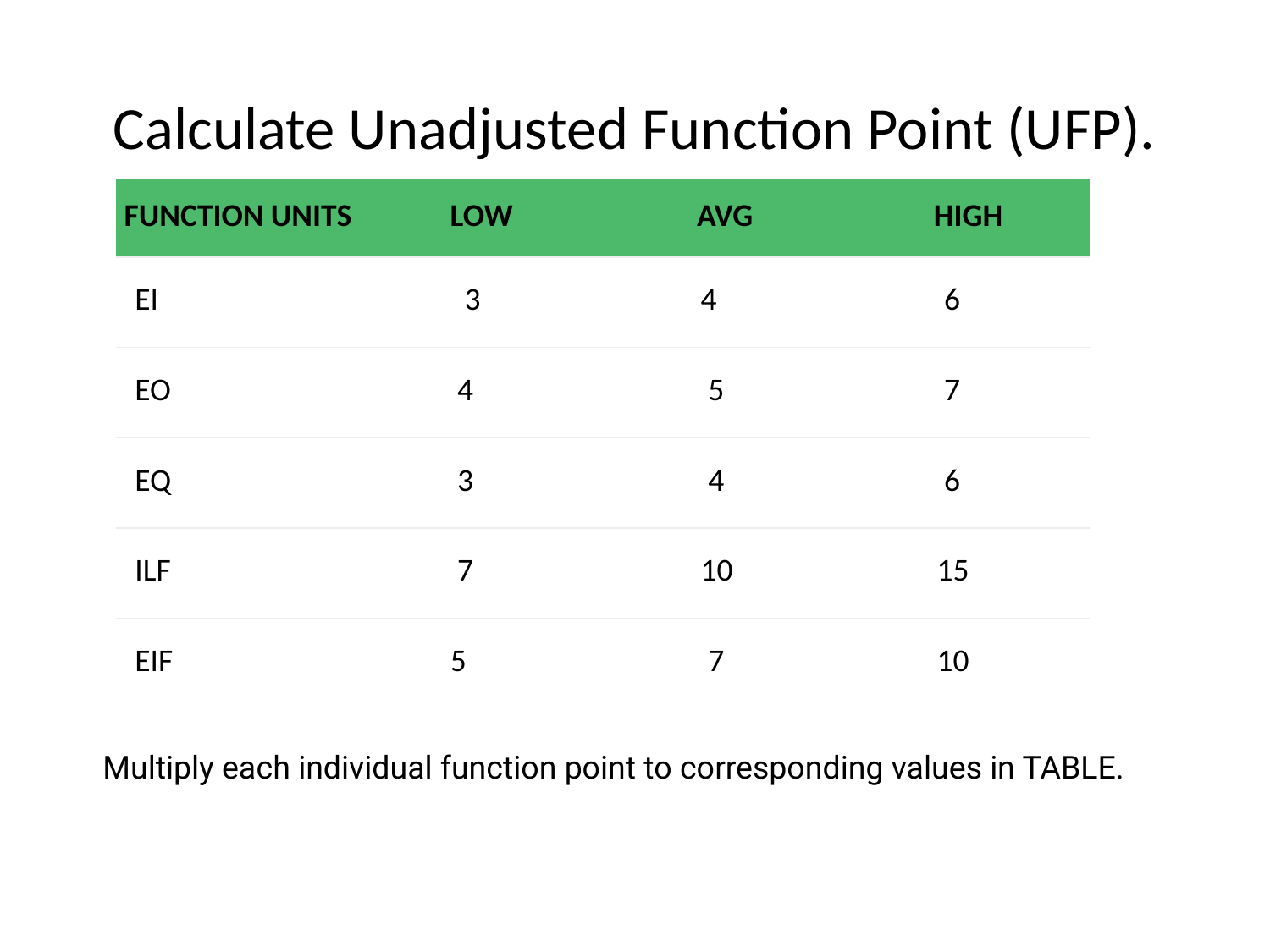

# Calculate Unadjusted Function Point (UFP).
| FUNCTION UNITS | LOW | AVG | HIGH |
| --- | --- | --- | --- |
| EI | 3 | 4 | 6 |
| EO | 4 | 5 | 7 |
| EQ | 3 | 4 | 6 |
| ILF | 7 | 10 | 15 |
| EIF | 5 | 7 | 10 |
Multiply each individual function point to corresponding values in TABLE.